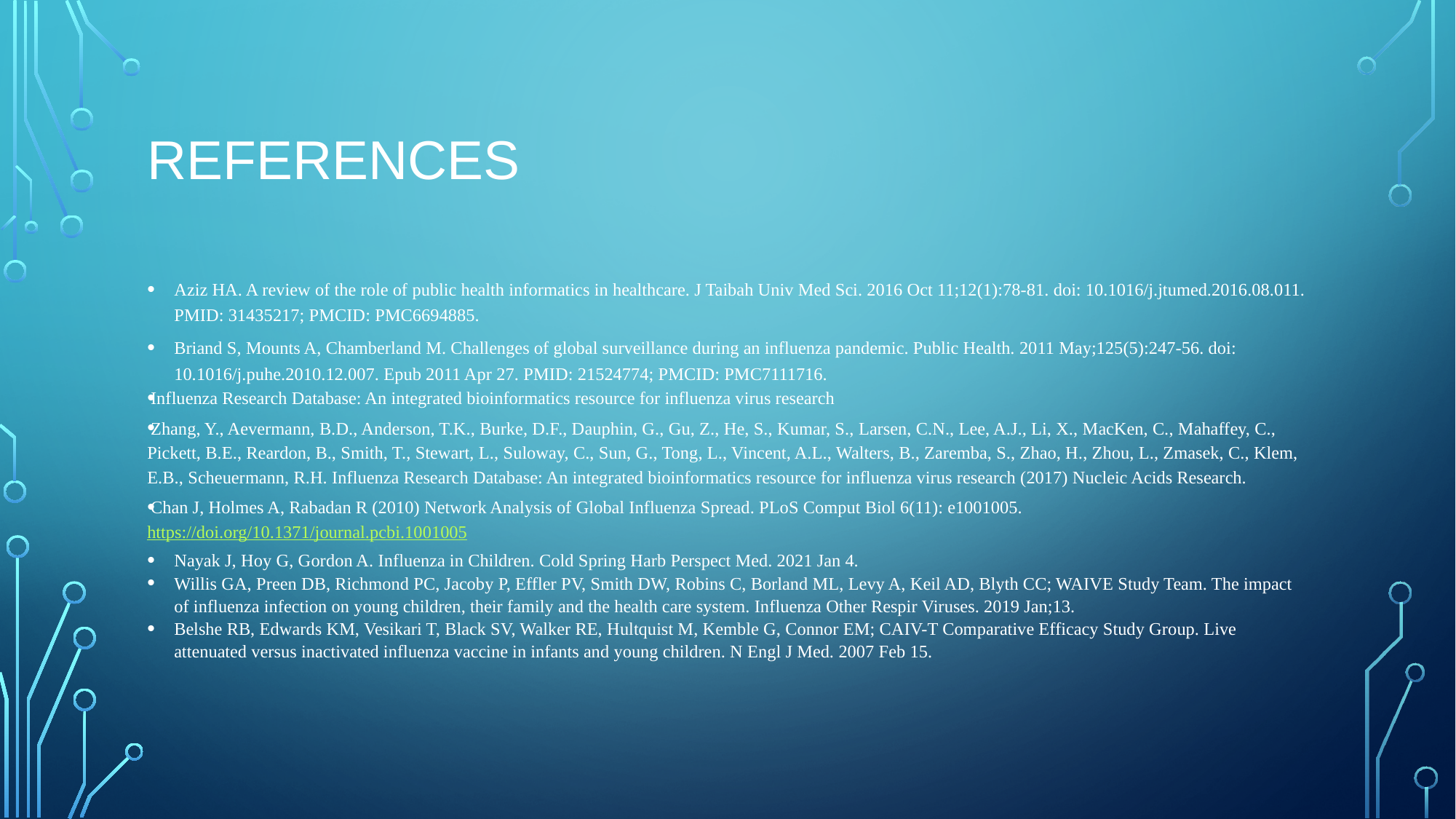

# REFERENCES
Aziz HA. A review of the role of public health informatics in healthcare. J Taibah Univ Med Sci. 2016 Oct 11;12(1):78-81. doi: 10.1016/j.jtumed.2016.08.011. PMID: 31435217; PMCID: PMC6694885.
Briand S, Mounts A, Chamberland M. Challenges of global surveillance during an influenza pandemic. Public Health. 2011 May;125(5):247-56. doi: 10.1016/j.puhe.2010.12.007. Epub 2011 Apr 27. PMID: 21524774; PMCID: PMC7111716.
Influenza Research Database: An integrated bioinformatics resource for influenza virus research
Zhang, Y., Aevermann, B.D., Anderson, T.K., Burke, D.F., Dauphin, G., Gu, Z., He, S., Kumar, S., Larsen, C.N., Lee, A.J., Li, X., MacKen, C., Mahaffey, C., Pickett, B.E., Reardon, B., Smith, T., Stewart, L., Suloway, C., Sun, G., Tong, L., Vincent, A.L., Walters, B., Zaremba, S., Zhao, H., Zhou, L., Zmasek, C., Klem, E.B., Scheuermann, R.H. Influenza Research Database: An integrated bioinformatics resource for influenza virus research (2017) Nucleic Acids Research.
Chan J, Holmes A, Rabadan R (2010) Network Analysis of Global Influenza Spread. PLoS Comput Biol 6(11): e1001005.       https://doi.org/10.1371/journal.pcbi.1001005
Nayak J, Hoy G, Gordon A. Influenza in Children. Cold Spring Harb Perspect Med. 2021 Jan 4.
Willis GA, Preen DB, Richmond PC, Jacoby P, Effler PV, Smith DW, Robins C, Borland ML, Levy A, Keil AD, Blyth CC; WAIVE Study Team. The impact of influenza infection on young children, their family and the health care system. Influenza Other Respir Viruses. 2019 Jan;13.
Belshe RB, Edwards KM, Vesikari T, Black SV, Walker RE, Hultquist M, Kemble G, Connor EM; CAIV-T Comparative Efficacy Study Group. Live attenuated versus inactivated influenza vaccine in infants and young children. N Engl J Med. 2007 Feb 15.